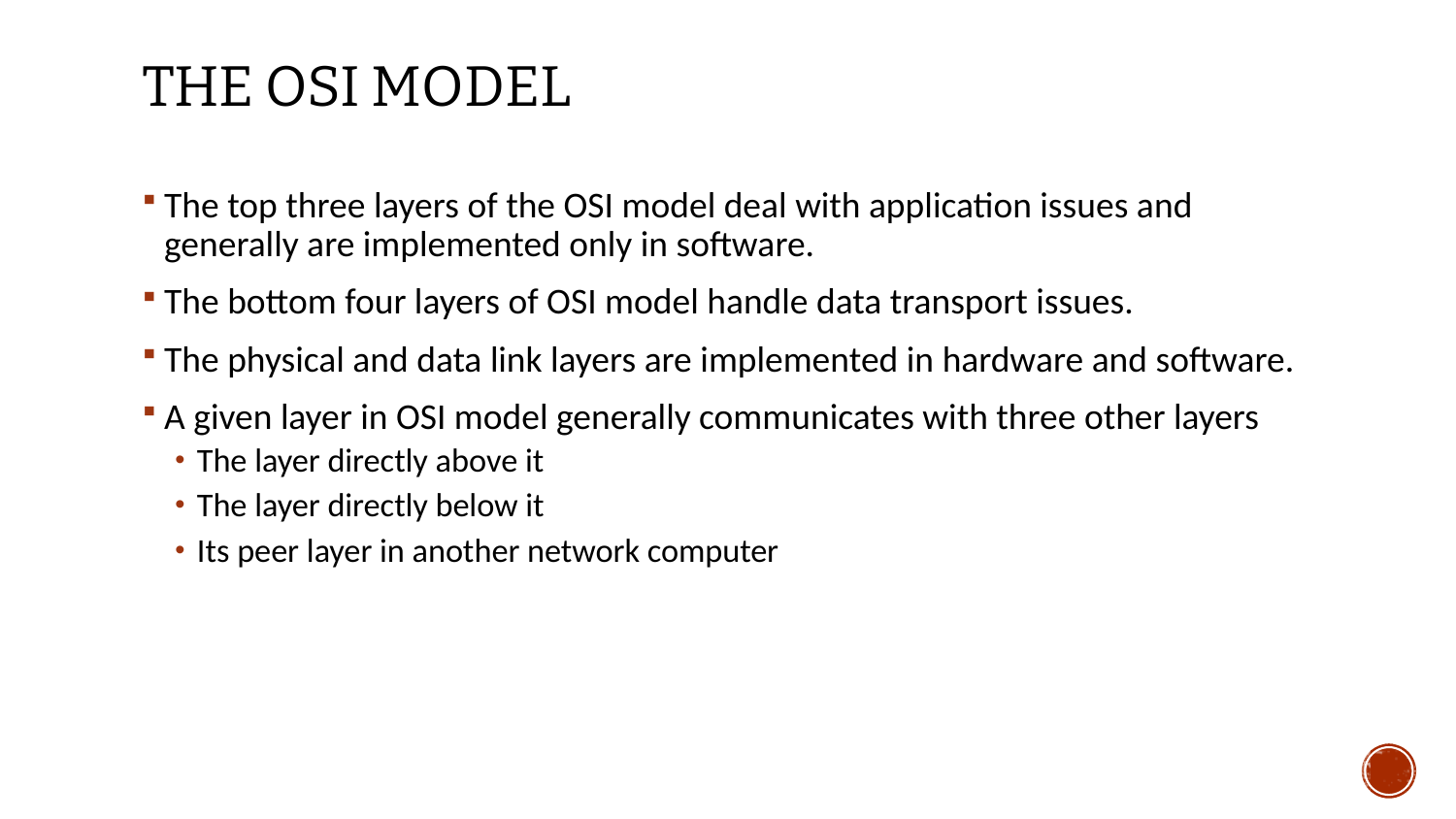

# The OSI Model
The top three layers of the OSI model deal with application issues and generally are implemented only in software.
The bottom four layers of OSI model handle data transport issues.
The physical and data link layers are implemented in hardware and software.
A given layer in OSI model generally communicates with three other layers
The layer directly above it
The layer directly below it
Its peer layer in another network computer